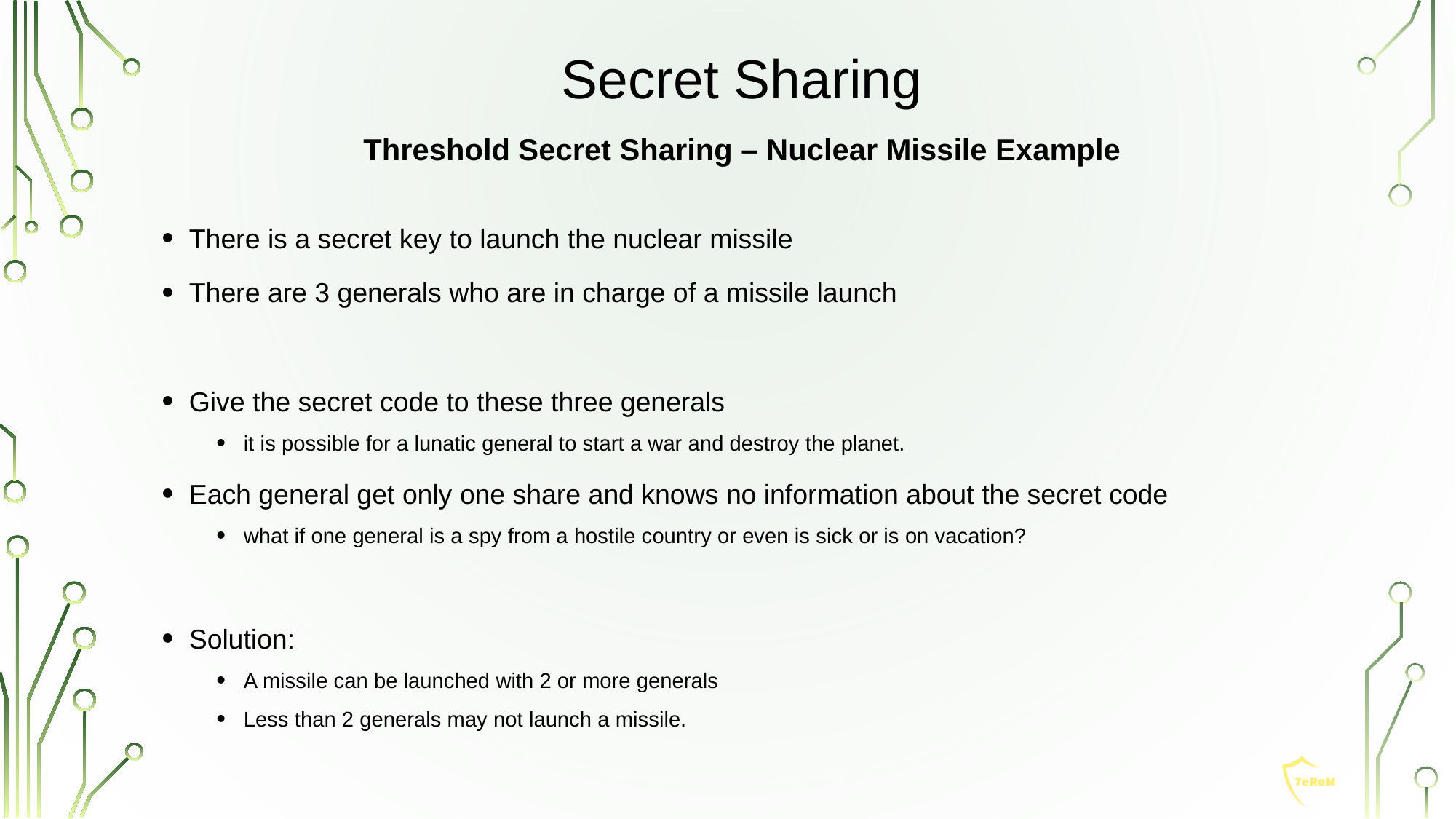

Secret Sharing
Threshold Secret Sharing – Nuclear Missile Example
There is a secret key to launch the nuclear missile
There are 3 generals who are in charge of a missile launch

Give the secret code to these three generals
it is possible for a lunatic general to start a war and destroy the planet.
Each general get only one share and knows no information about the secret code
what if one general is a spy from a hostile country or even is sick or is on vacation?

Solution:
A missile can be launched with 2 or more generals
Less than 2 generals may not launch a missile.